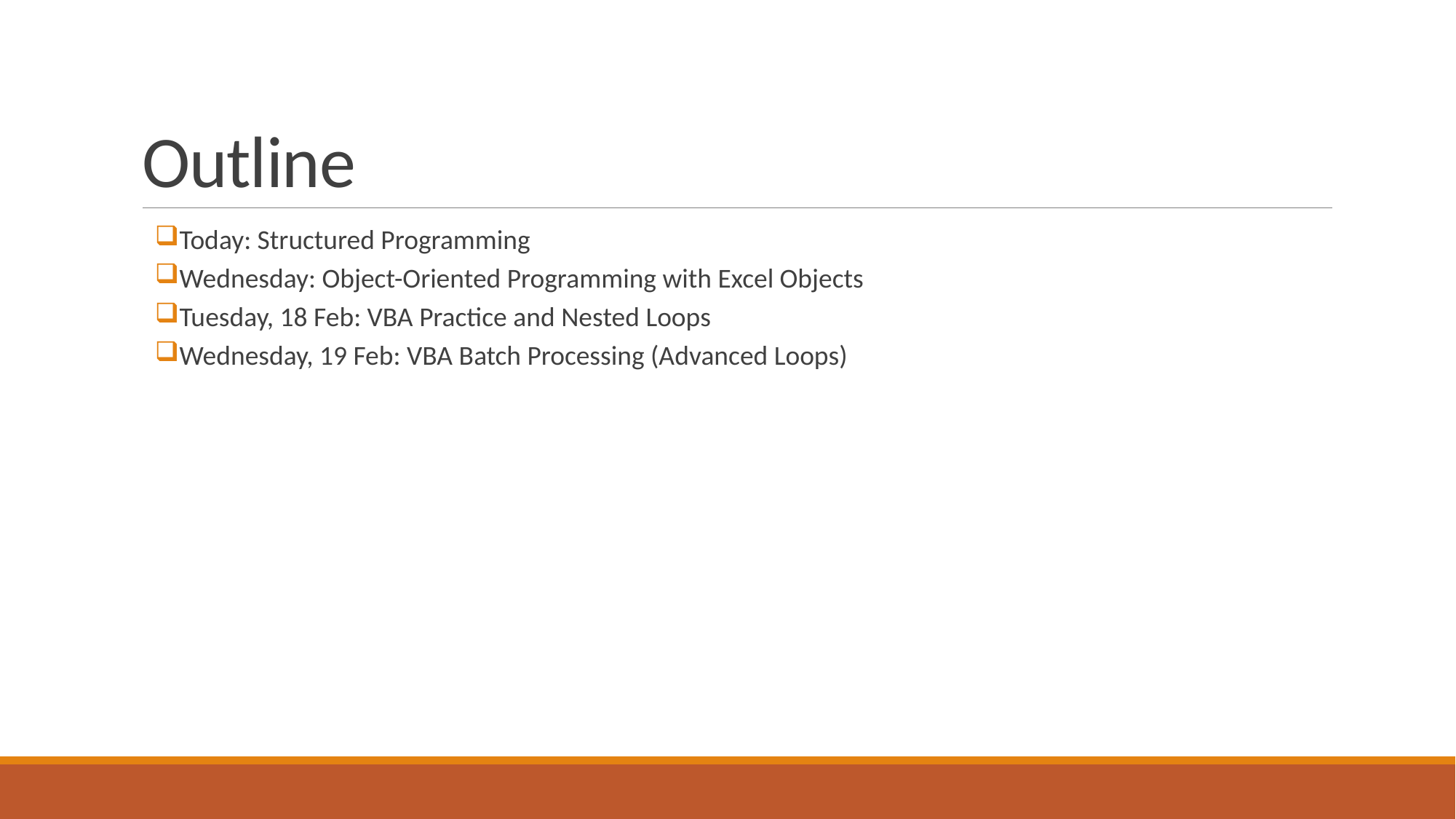

# Outline
Today: Structured Programming
Wednesday: Object-Oriented Programming with Excel Objects
Tuesday, 18 Feb: VBA Practice and Nested Loops
Wednesday, 19 Feb: VBA Batch Processing (Advanced Loops)